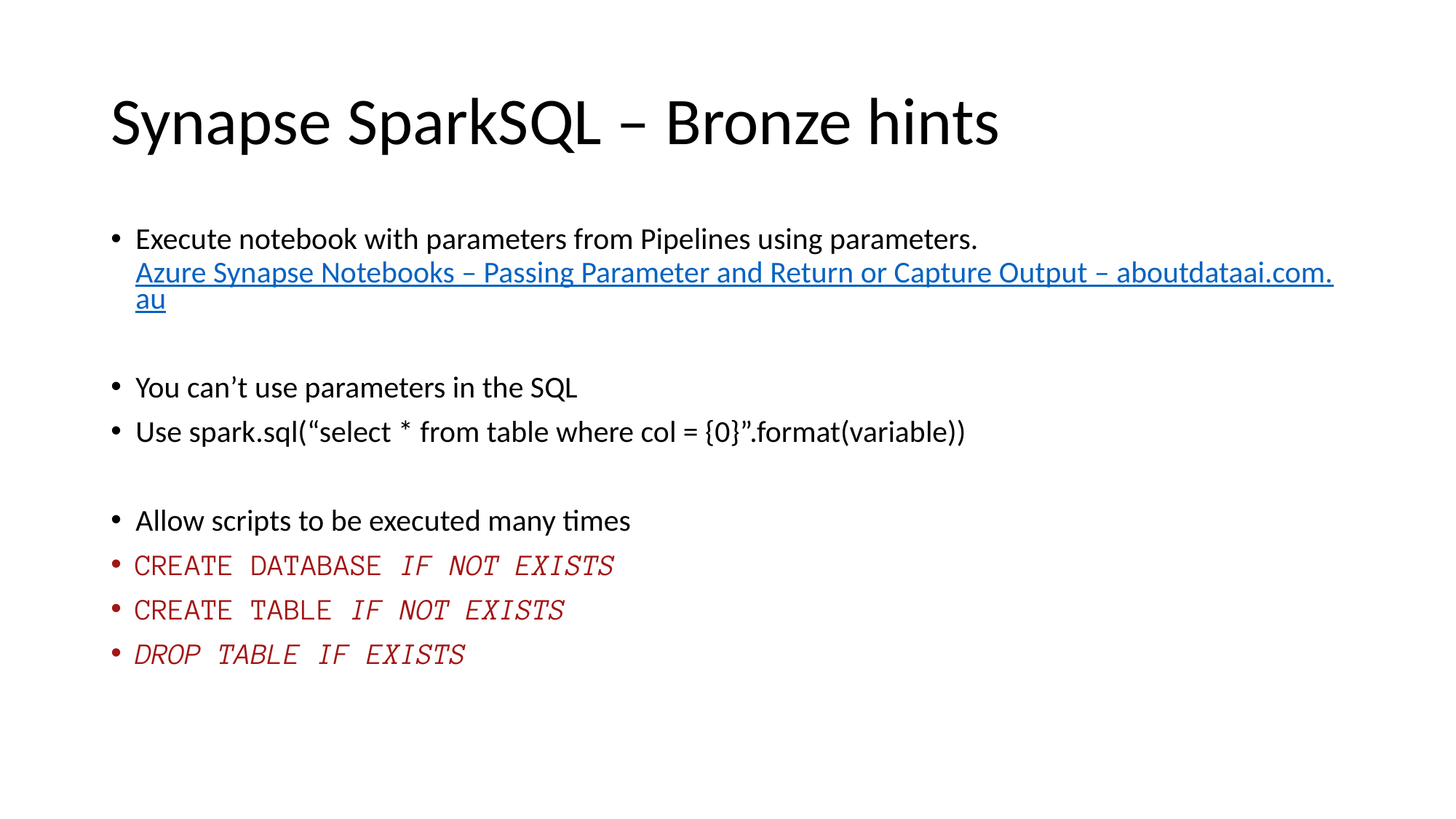

# Synapse SparkSQL – Bronze hints
Execute notebook with parameters from Pipelines using parameters. Azure Synapse Notebooks – Passing Parameter and Return or Capture Output – aboutdataai.com.au

You can’t use parameters in the SQL
Use spark.sql(“select * from table where col = {0}”.format(variable))

Allow scripts to be executed many times
CREATE DATABASE IF NOT EXISTS
CREATE TABLE IF NOT EXISTS
DROP TABLE IF EXISTS